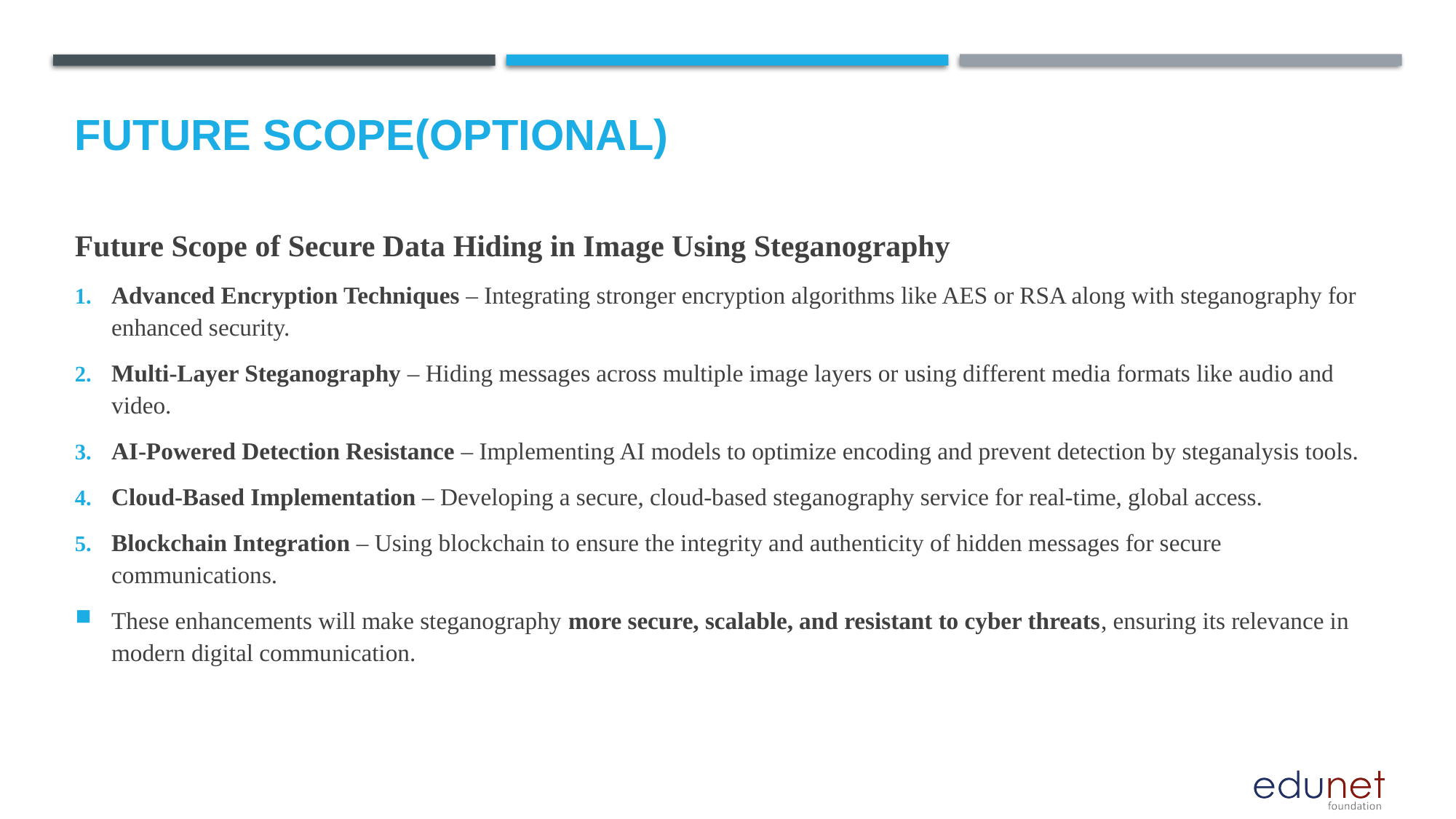

Future scope(optional)
Future Scope of Secure Data Hiding in Image Using Steganography
Advanced Encryption Techniques – Integrating stronger encryption algorithms like AES or RSA along with steganography for enhanced security.
Multi-Layer Steganography – Hiding messages across multiple image layers or using different media formats like audio and video.
AI-Powered Detection Resistance – Implementing AI models to optimize encoding and prevent detection by steganalysis tools.
Cloud-Based Implementation – Developing a secure, cloud-based steganography service for real-time, global access.
Blockchain Integration – Using blockchain to ensure the integrity and authenticity of hidden messages for secure communications.
These enhancements will make steganography more secure, scalable, and resistant to cyber threats, ensuring its relevance in modern digital communication.